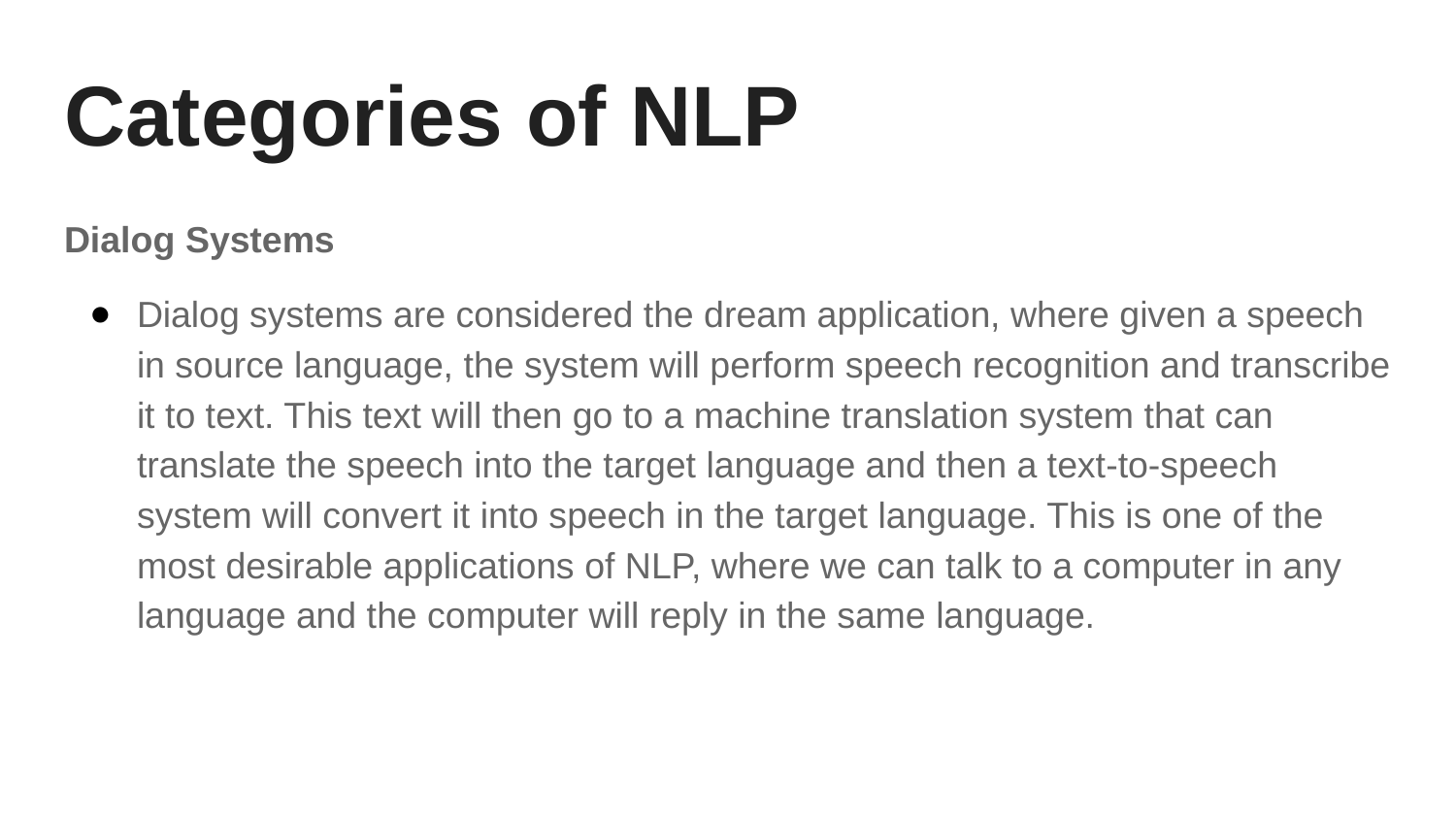

# Categories of NLP
Dialog Systems
Dialog systems are considered the dream application, where given a speech in source language, the system will perform speech recognition and transcribe it to text. This text will then go to a machine translation system that can translate the speech into the target language and then a text-to-speech system will convert it into speech in the target language. This is one of the most desirable applications of NLP, where we can talk to a computer in any language and the computer will reply in the same language.